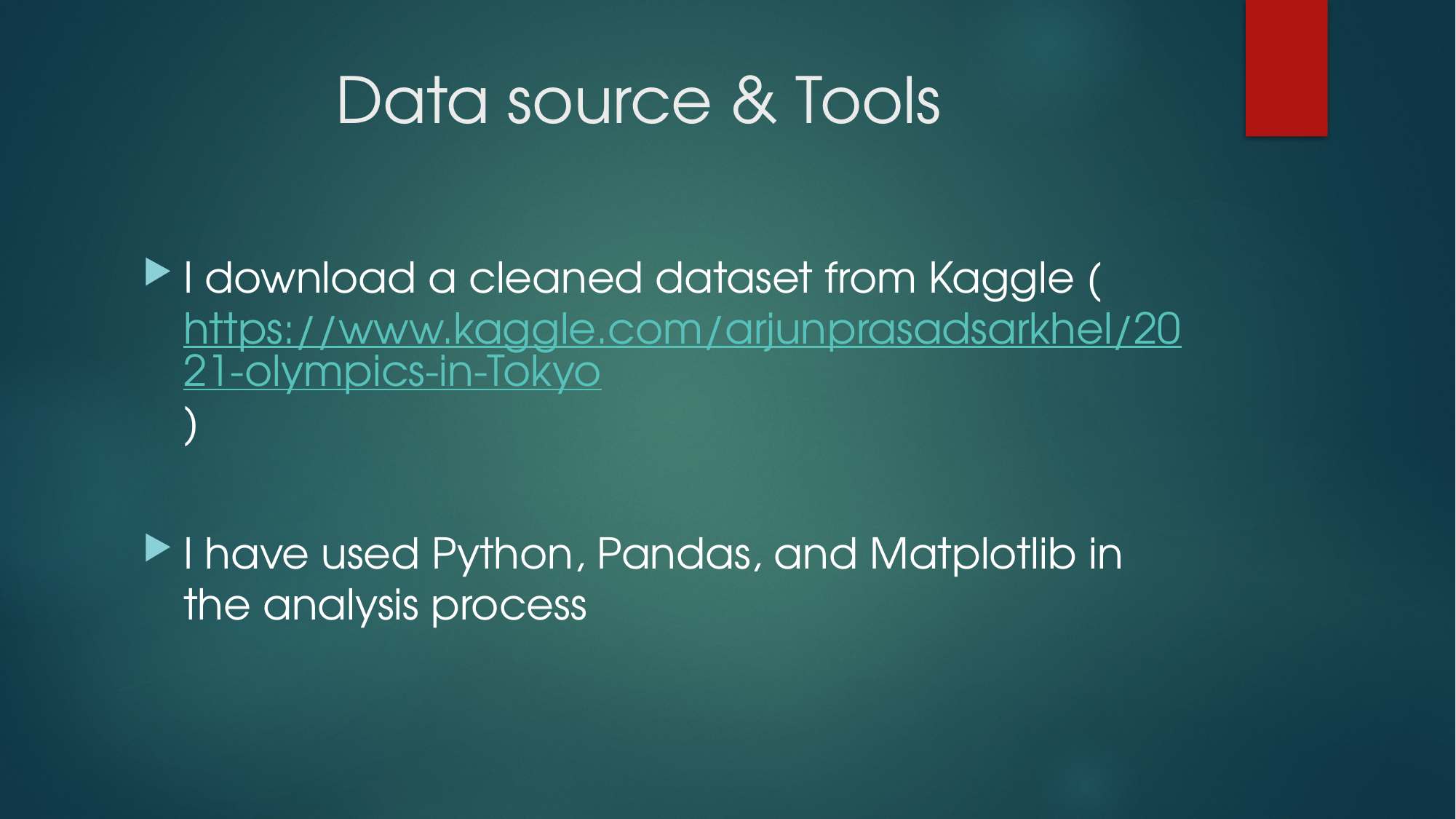

# Data source & Tools
I download a cleaned dataset from Kaggle (https://www.kaggle.com/arjunprasadsarkhel/2021-olympics-in-Tokyo)

I have used Python, Pandas, and Matplotlib in the analysis process